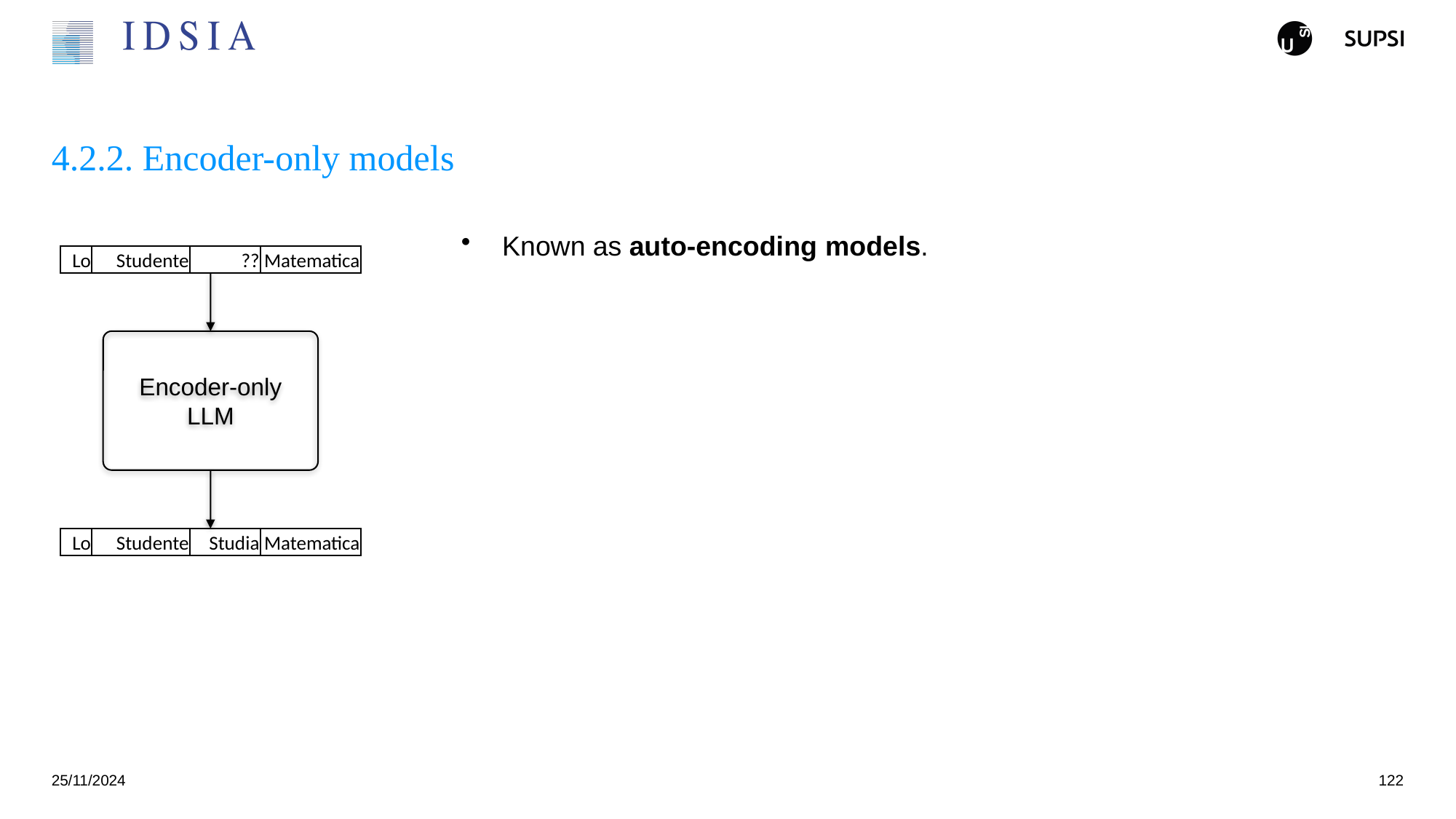

# 4.2.2. Encoder-only models
Known as auto-encoding models.

| Lo | Studente | ?? | Matematica |
| --- | --- | --- | --- |
Encoder-only
LLM
| Lo | Studente | Studia | Matematica |
| --- | --- | --- | --- |
25/11/2024
122